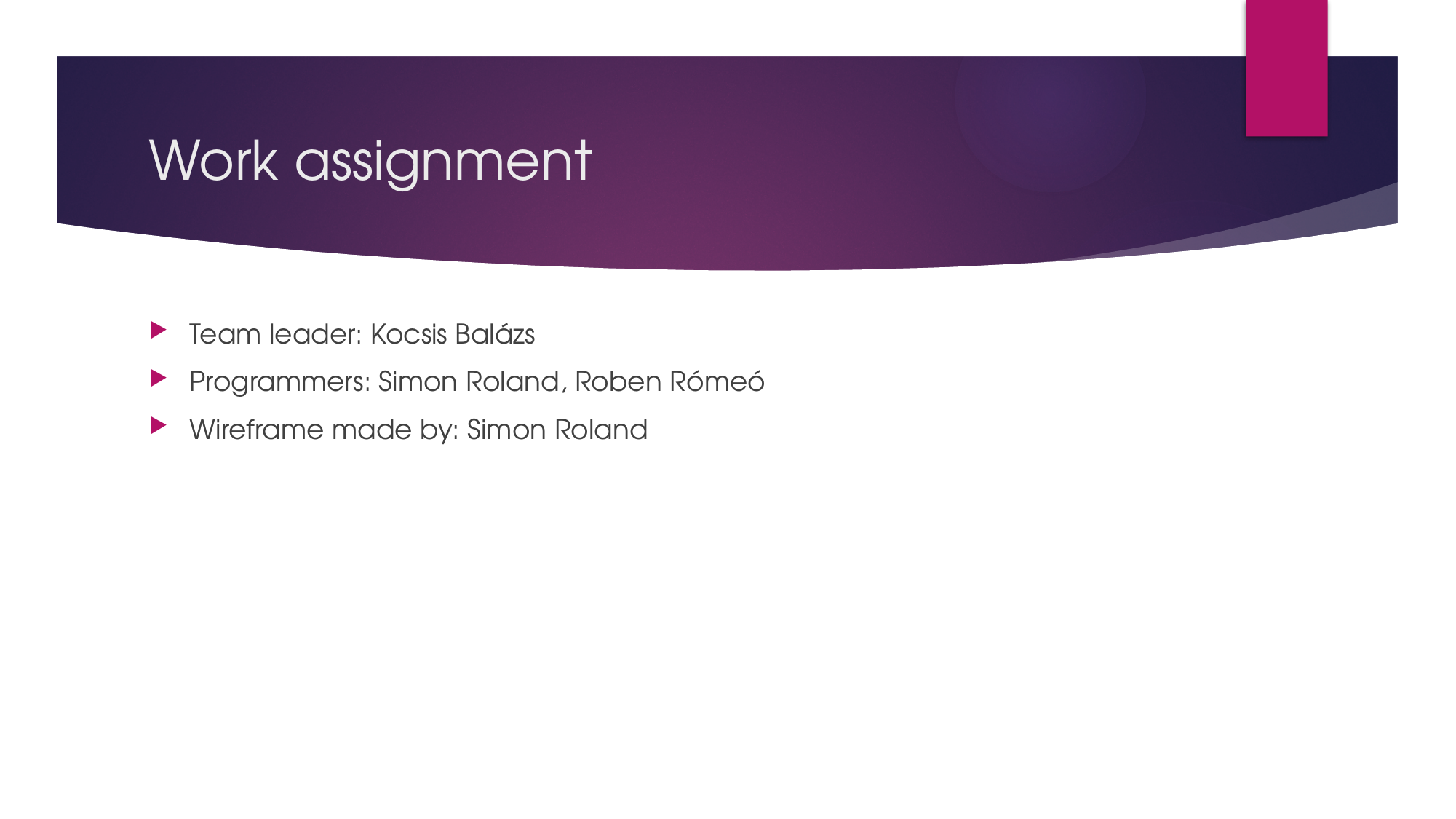

# Work assignment
Team leader: Kocsis Balázs
Programmers: Simon Roland, Roben Rómeó
Wireframe made by: Simon Roland